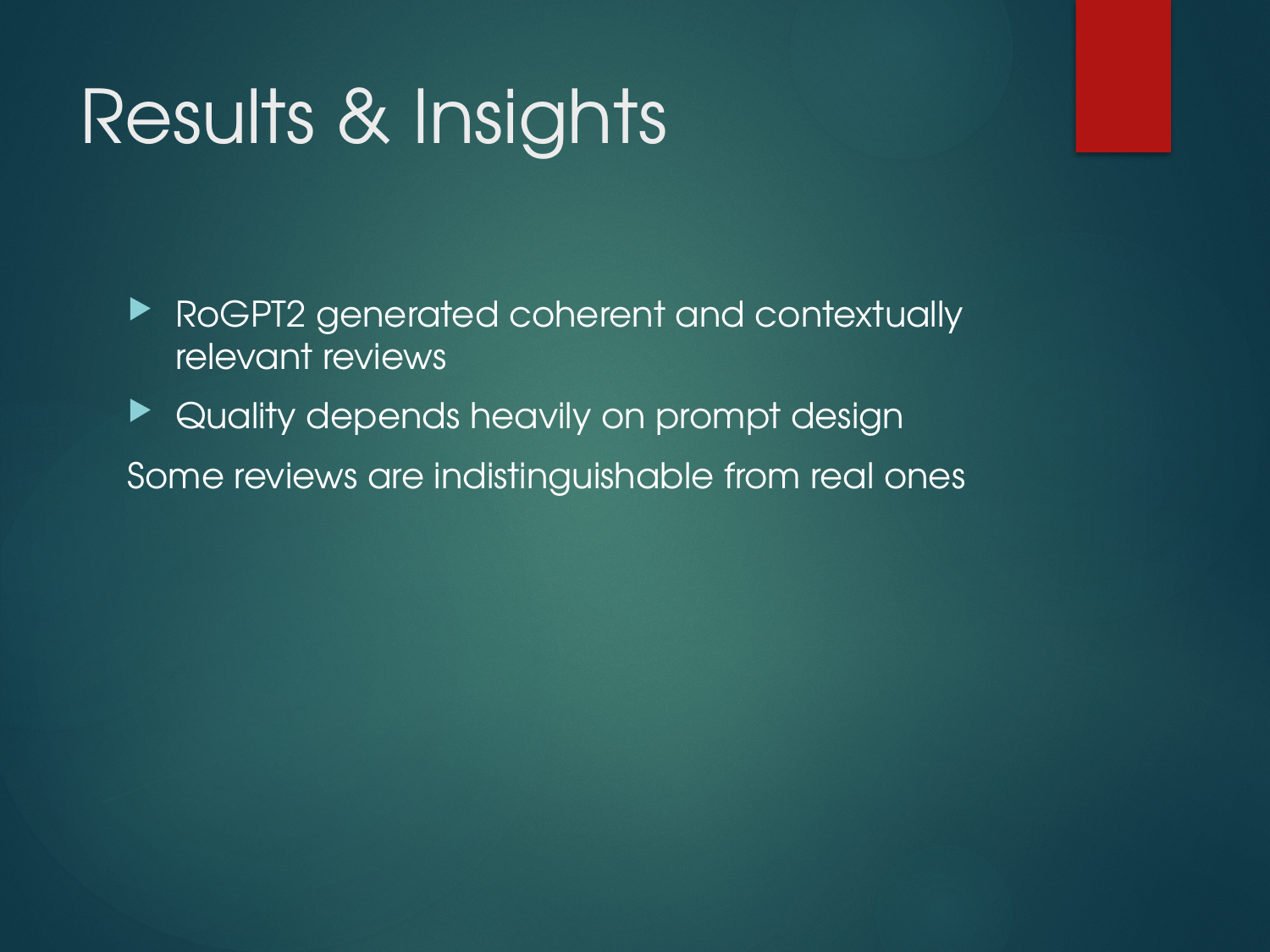

# Results & Insights
RoGPT2 generated coherent and contextually relevant reviews
Quality depends heavily on prompt design
Some reviews are indistinguishable from real ones